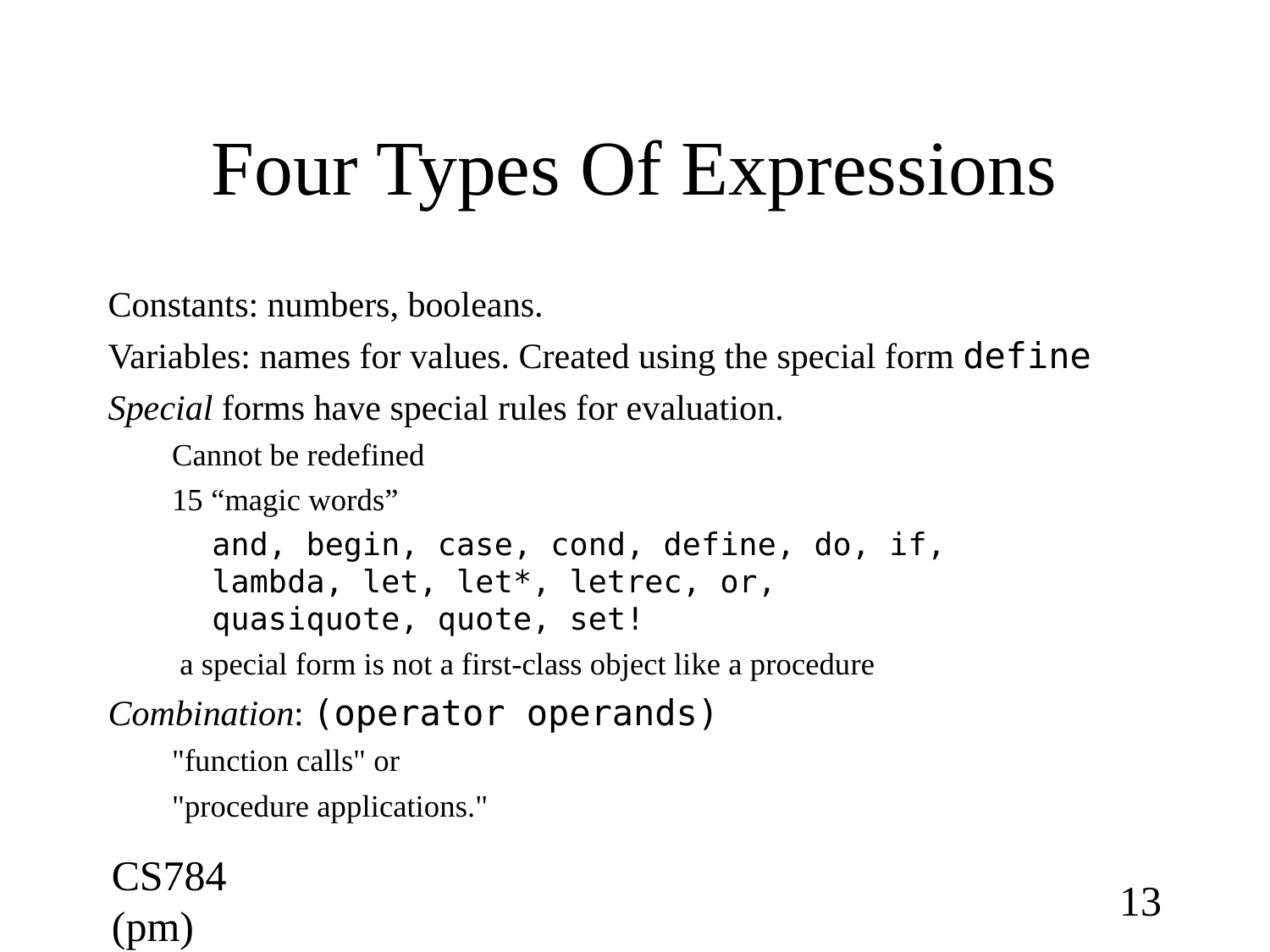

# Four Types Of Expressions
Constants: numbers, booleans.
Variables: names for values. Created using the special form define
Special forms have special rules for evaluation.
Cannot be redefined
15 “magic words”
	and, begin, case, cond, define, do, if,
lambda, let, let*, letrec, or,
quasiquote, quote, set!
 a special form is not a first-class object like a procedure
Combination: (operator operands)
"function calls" or
"procedure applications."

CS784(pm)
13